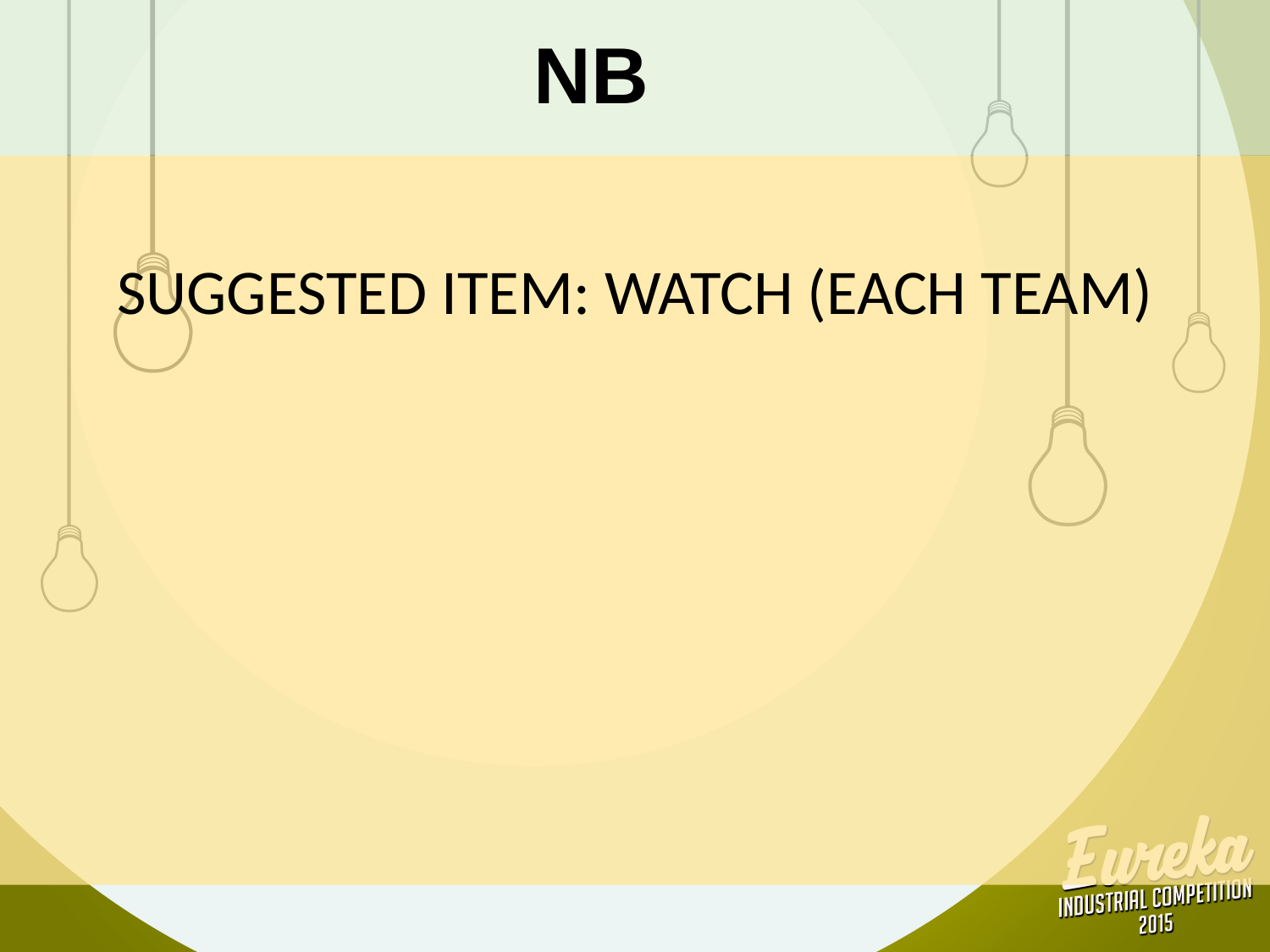

# NB

SUGGESTED ITEM: WATCH (EACH TEAM)